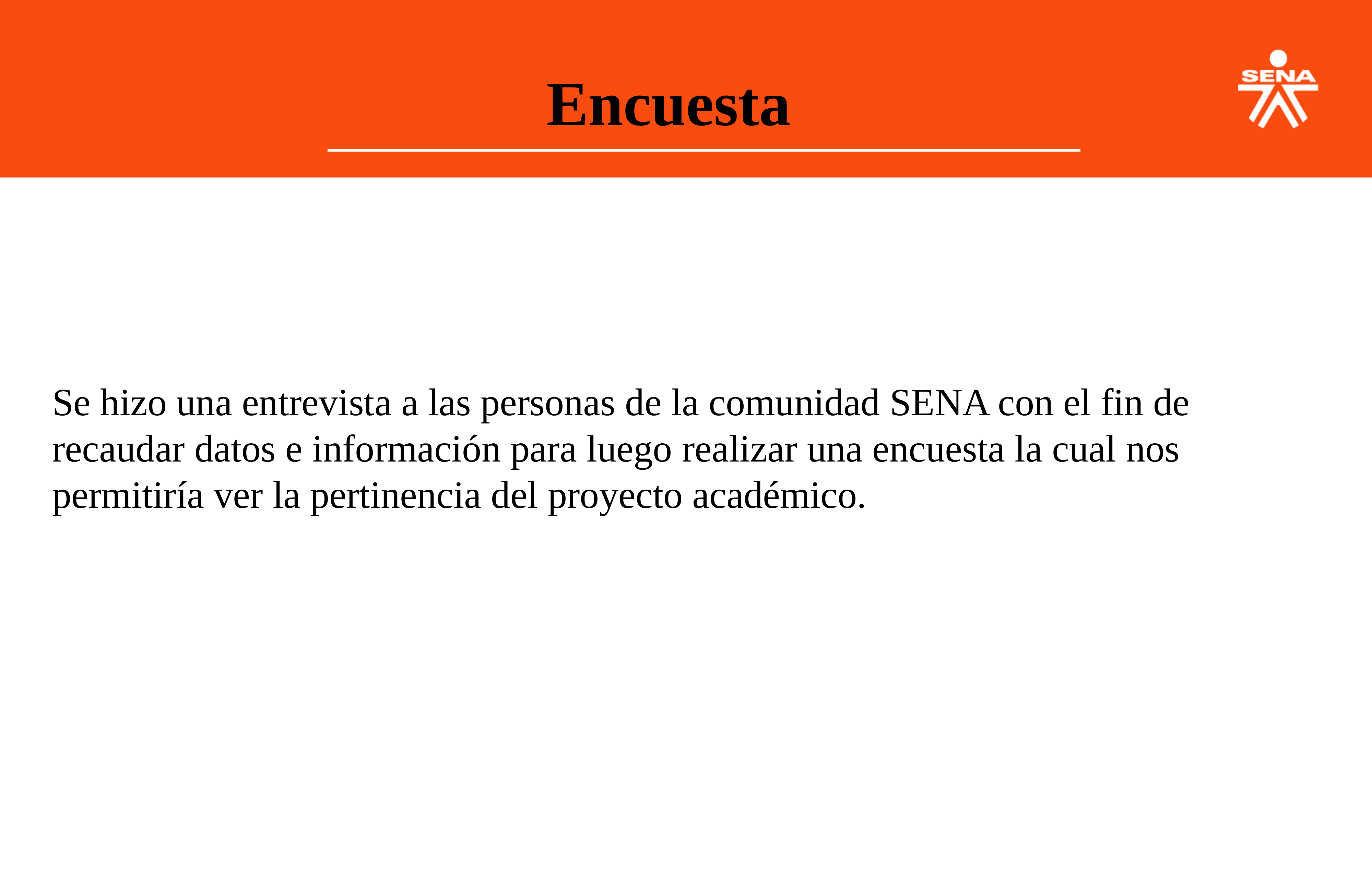

Encuesta

Se hizo una entrevista a las personas de la comunidad SENA con el fin de recaudar datos e información para luego realizar una encuesta la cual nos permitiría ver la pertinencia del proyecto académico.